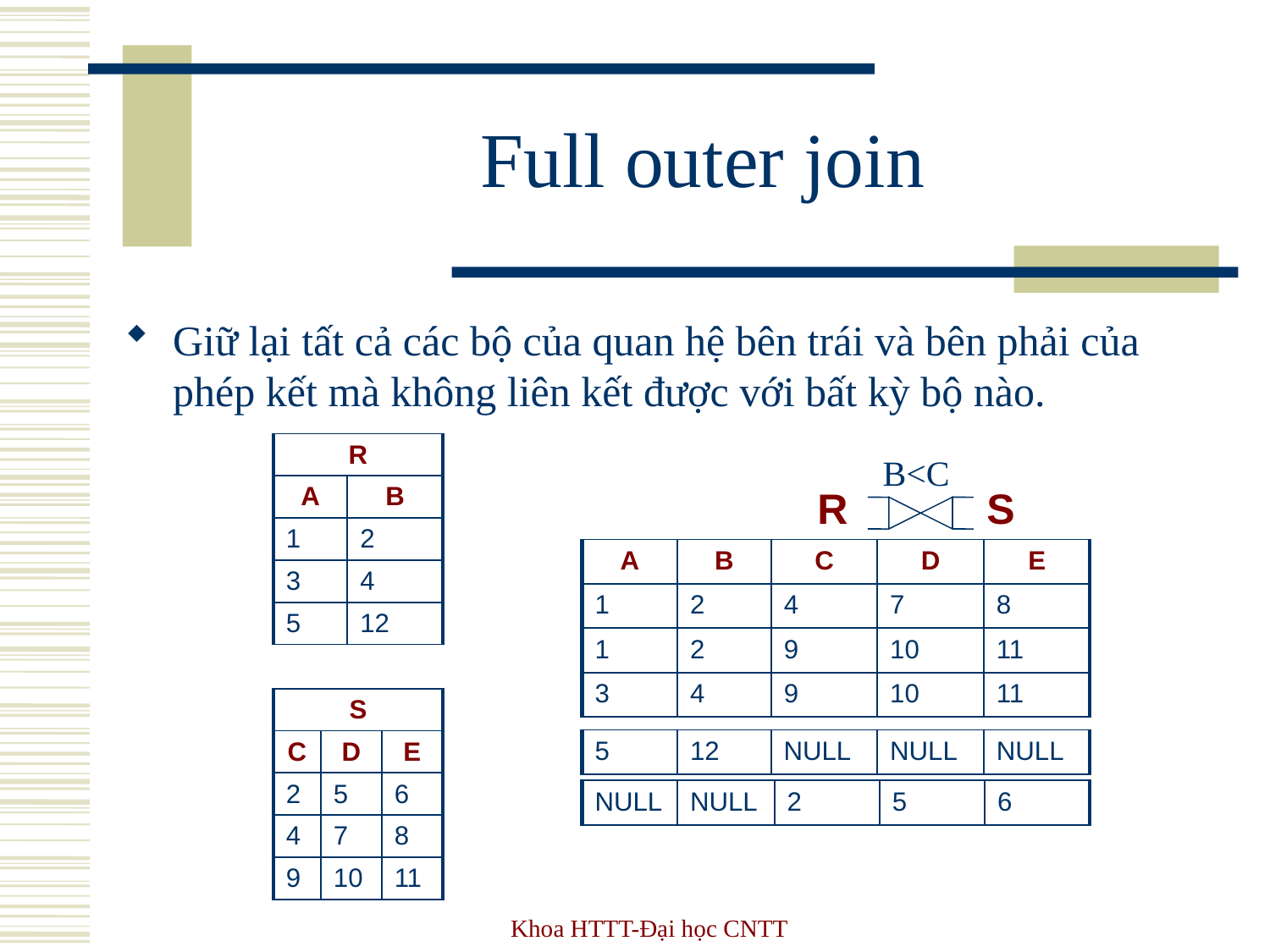

# Full outer join
Giữ lại tất cả các bộ của quan hệ bên trái và bên phải của phép kết mà không liên kết được với bất kỳ bộ nào.

| R |  |
| --- | --- |
| A | B |
| 1 | 2 |
| 3 | 4 |
| 5 | 12 |
B<C
R
S

| A | B | C | D | E |
| --- | --- | --- | --- | --- |
| 1 | 2 | 4 | 7 | 8 |
| 1 | 2 | 9 | 10 | 11 |
| 3 | 4 | 9 | 10 | 11 |
| S |  |  |
| --- | --- | --- |
| C | D | E |
| 2 | 5 | 6 |
| 4 | 7 | 8 |
| 9 | 10 | 11 |
| 5 | 12 | NULL | NULL | NULL |
| --- | --- | --- | --- | --- |
| NULL | NULL | 2 | 5 | 6 |
| --- | --- | --- | --- | --- |
Khoa HTTT-Đại học CNTT
39